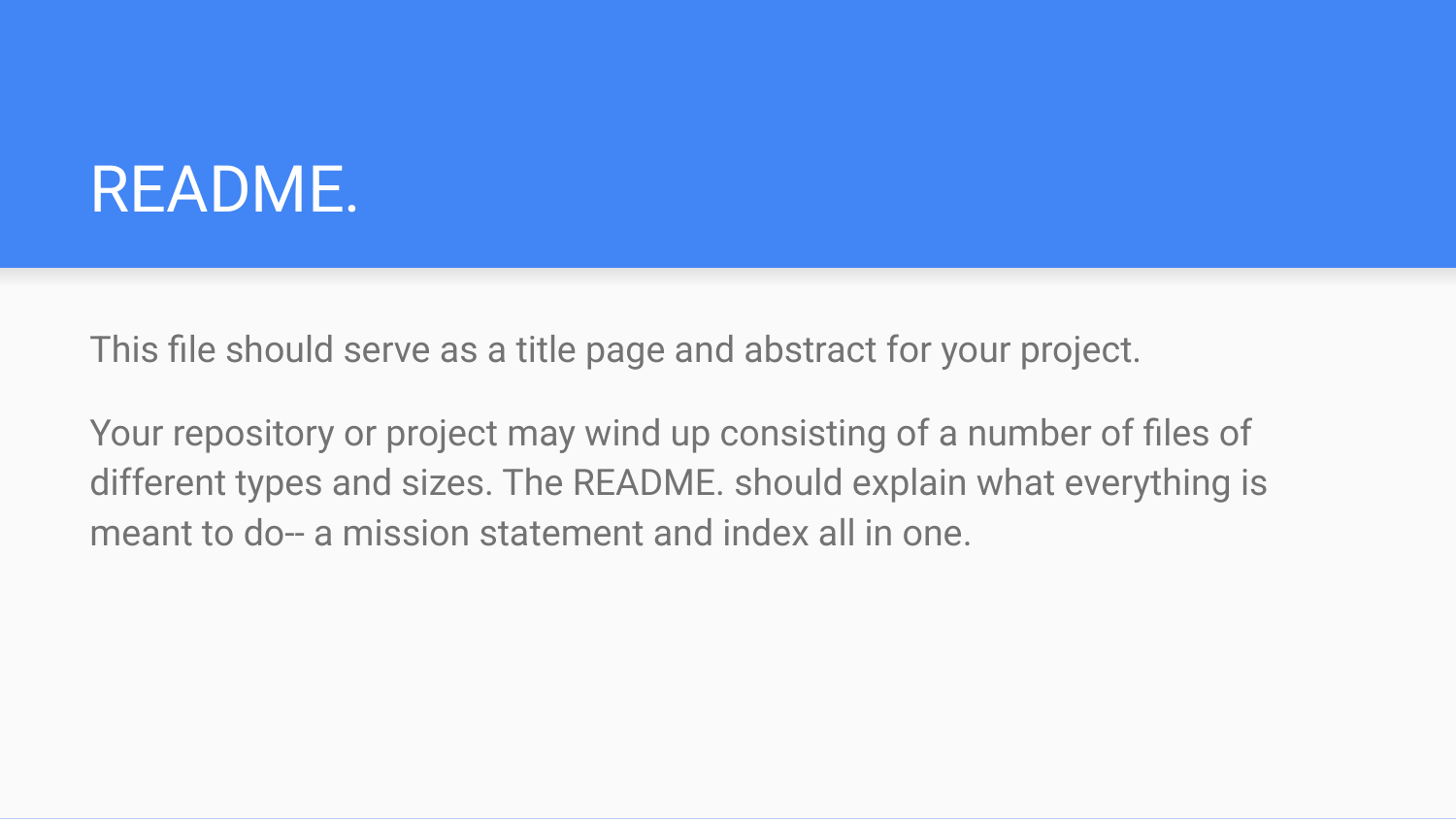

# README.
This file should serve as a title page and abstract for your project.
Your repository or project may wind up consisting of a number of files of different types and sizes. The README. should explain what everything is meant to do-- a mission statement and index all in one.